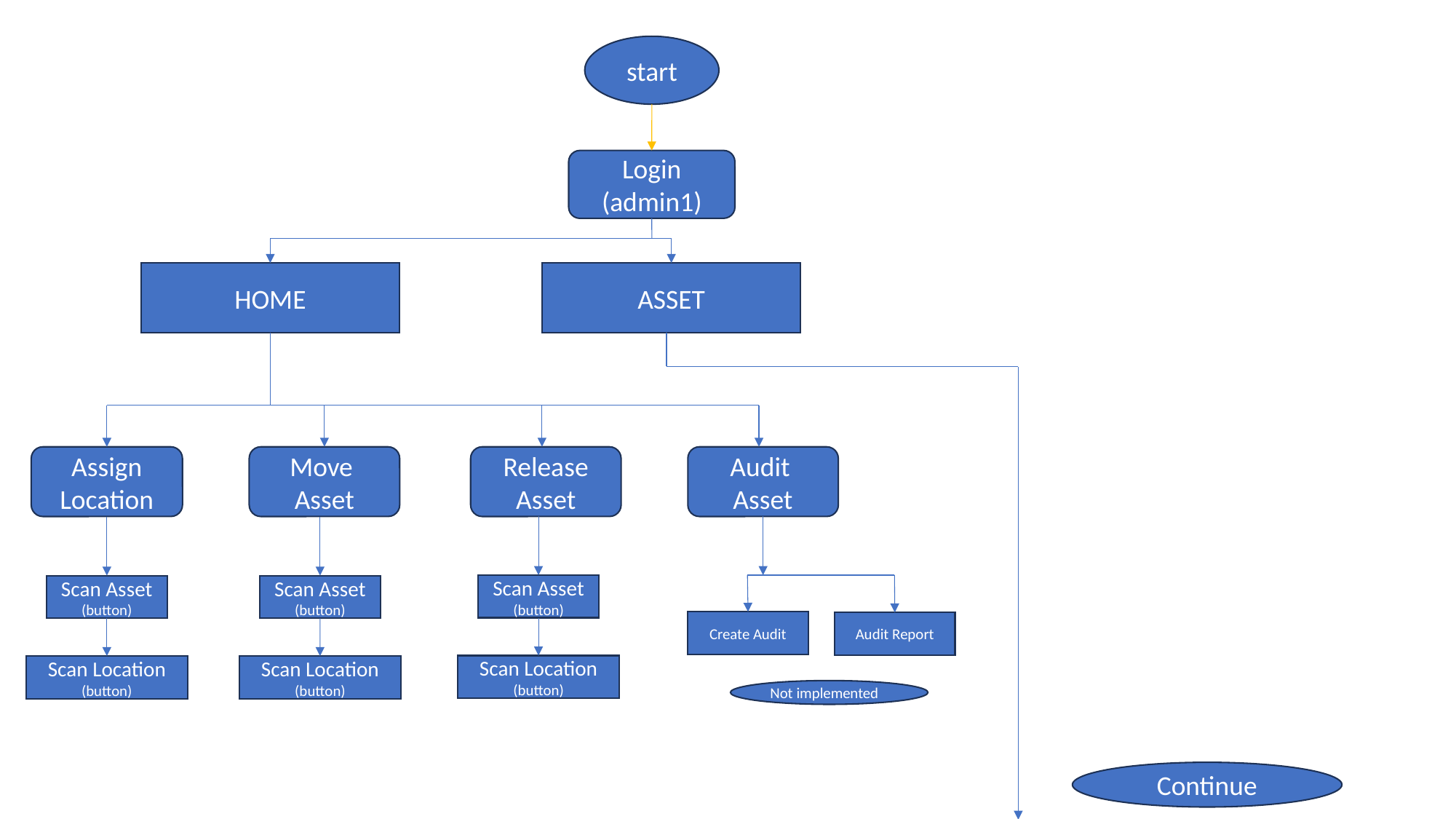

start
Login
(admin1)
HOME
ASSET
Assign Location
Move
Asset
Release Asset
Audit
Asset
Scan Asset
(button)
Scan Asset
(button)
Scan Asset
(button)
Create Audit
Audit Report
Scan Location
(button)
Scan Location
(button)
Scan Location
(button)
Not implemented
Continue